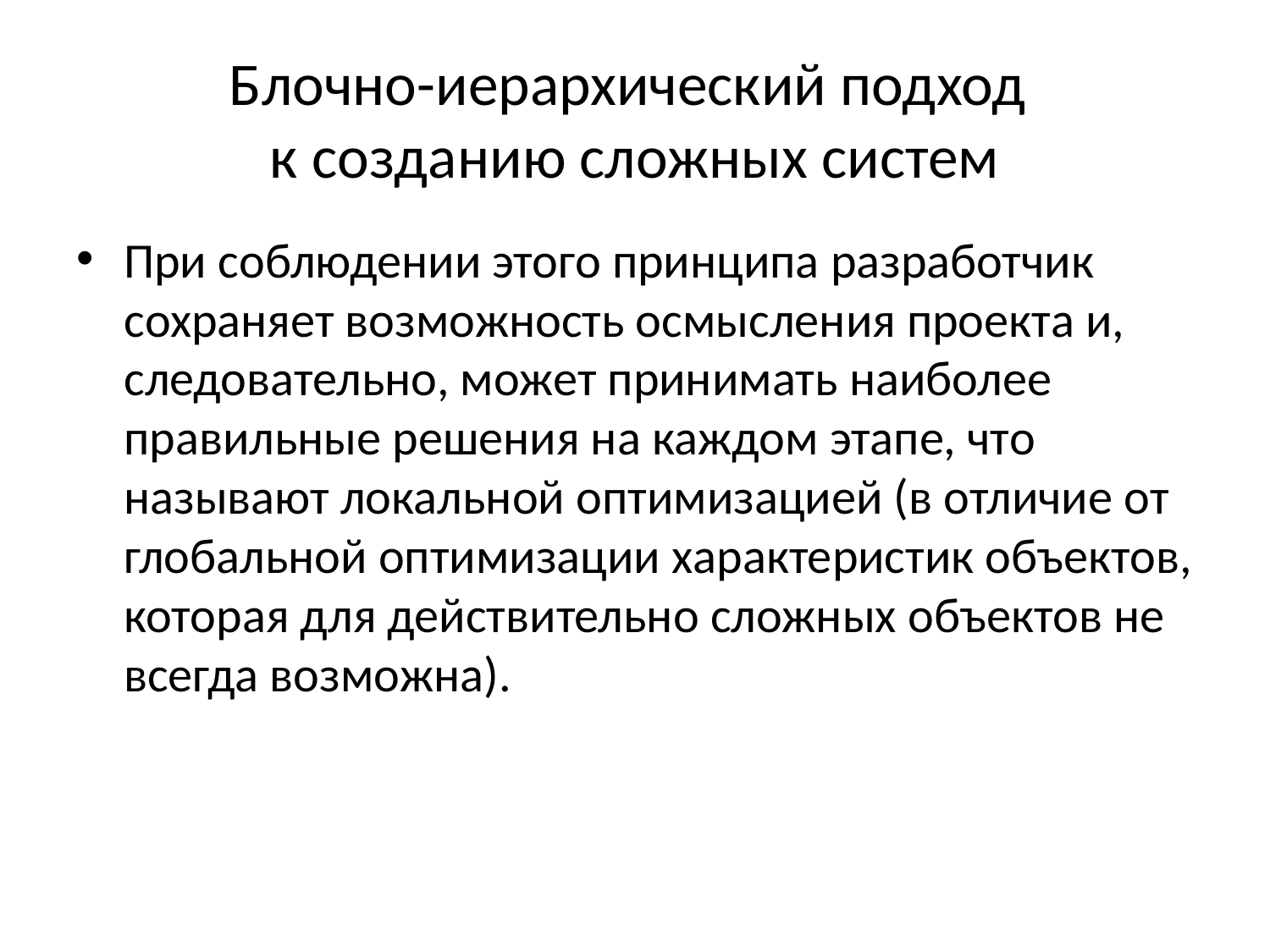

# Блочно-иерархический подход к созданию сложных систем
При соблюдении этого принципа разработчик сохраняет возможность осмысления проекта и, следовательно, может принимать наиболее правильные решения на каждом этапе, что называют локальной оптимизацией (в отличие от глобальной оптимизации характеристик объектов, которая для действительно сложных объектов не всегда возможна).